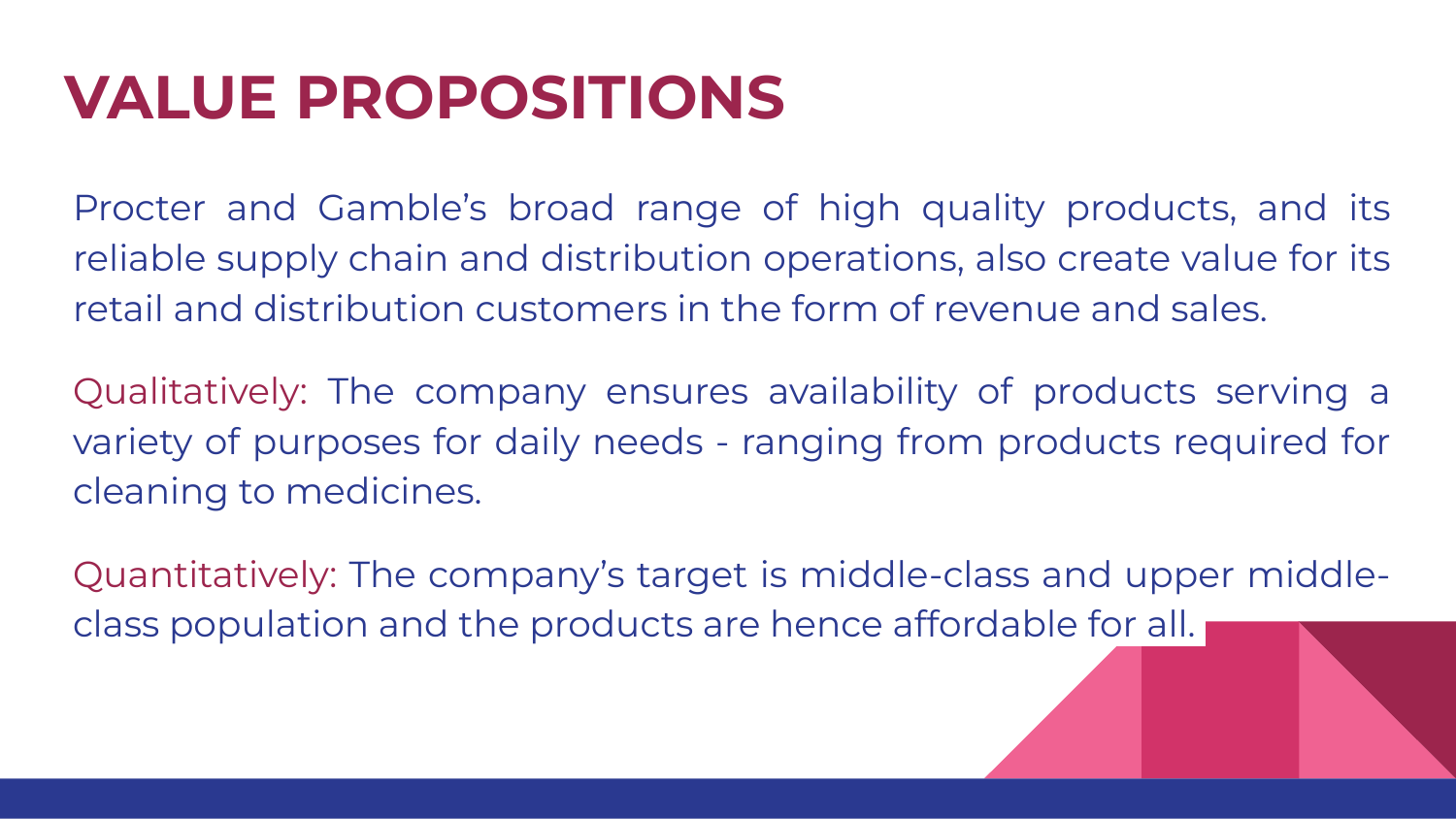

# VALUE PROPOSITIONS
Procter and Gamble’s broad range of high quality products, and its reliable supply chain and distribution operations, also create value for its retail and distribution customers in the form of revenue and sales.
Qualitatively: The company ensures availability of products serving a variety of purposes for daily needs - ranging from products required for cleaning to medicines.
Quantitatively: The company’s target is middle-class and upper middle-class population and the products are hence affordable for all.